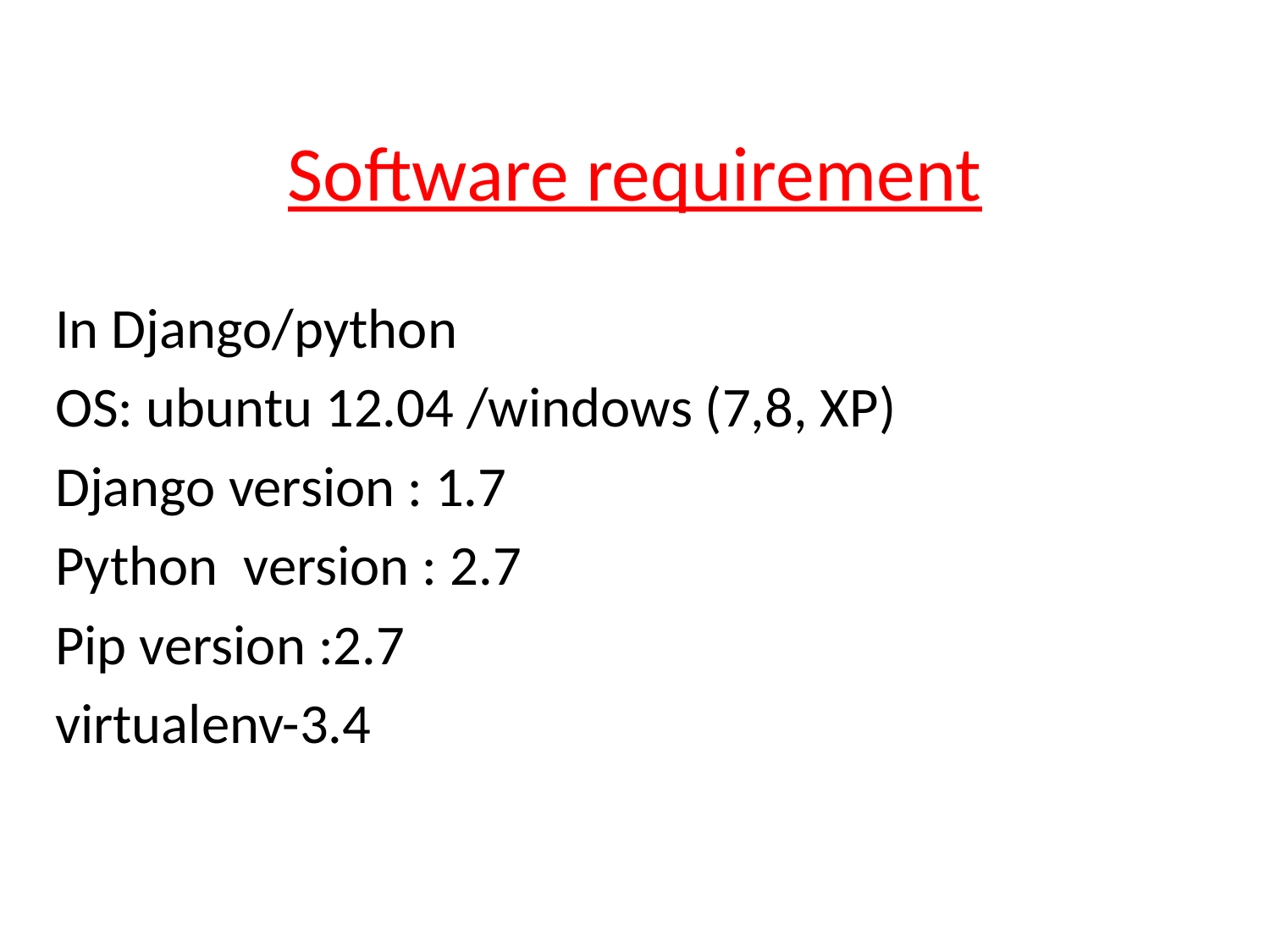

# Software requirement
In Django/python
OS: ubuntu 12.04 /windows (7,8, XP)
Django version : 1.7
Python  version : 2.7
Pip version :2.7
virtualenv-3.4